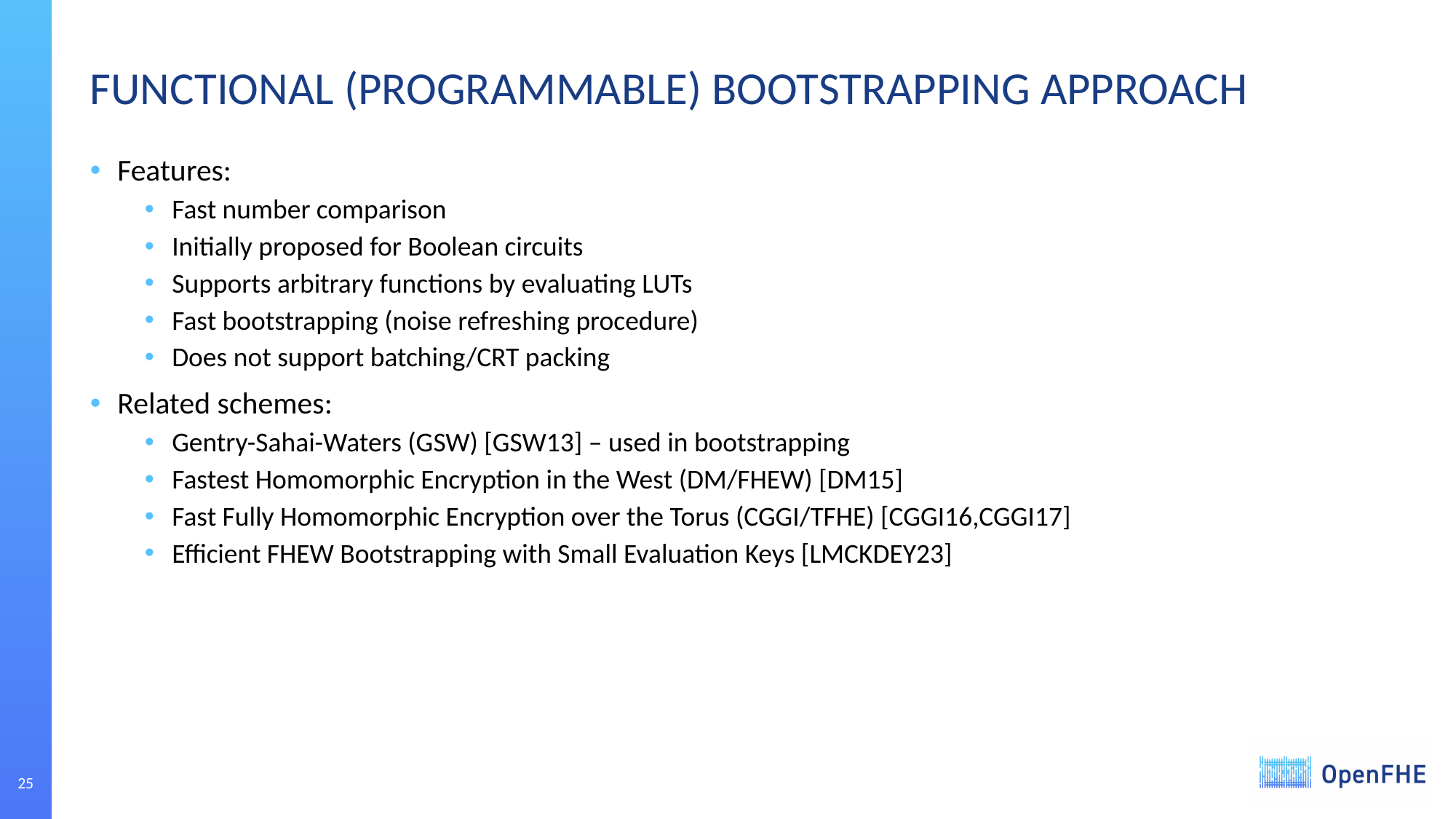

# FUNCTIONAL (PROGRAMMABLE) BOOTSTRAPPING APPROACH
Features:
Fast number comparison
Initially proposed for Boolean circuits
Supports arbitrary functions by evaluating LUTs
Fast bootstrapping (noise refreshing procedure)
Does not support batching/CRT packing
Related schemes:
Gentry-Sahai-Waters (GSW) [GSW13] – used in bootstrapping
Fastest Homomorphic Encryption in the West (DM/FHEW) [DM15]
Fast Fully Homomorphic Encryption over the Torus (CGGI/TFHE) [CGGI16,CGGI17]
Efficient FHEW Bootstrapping with Small Evaluation Keys [LMCKDEY23]